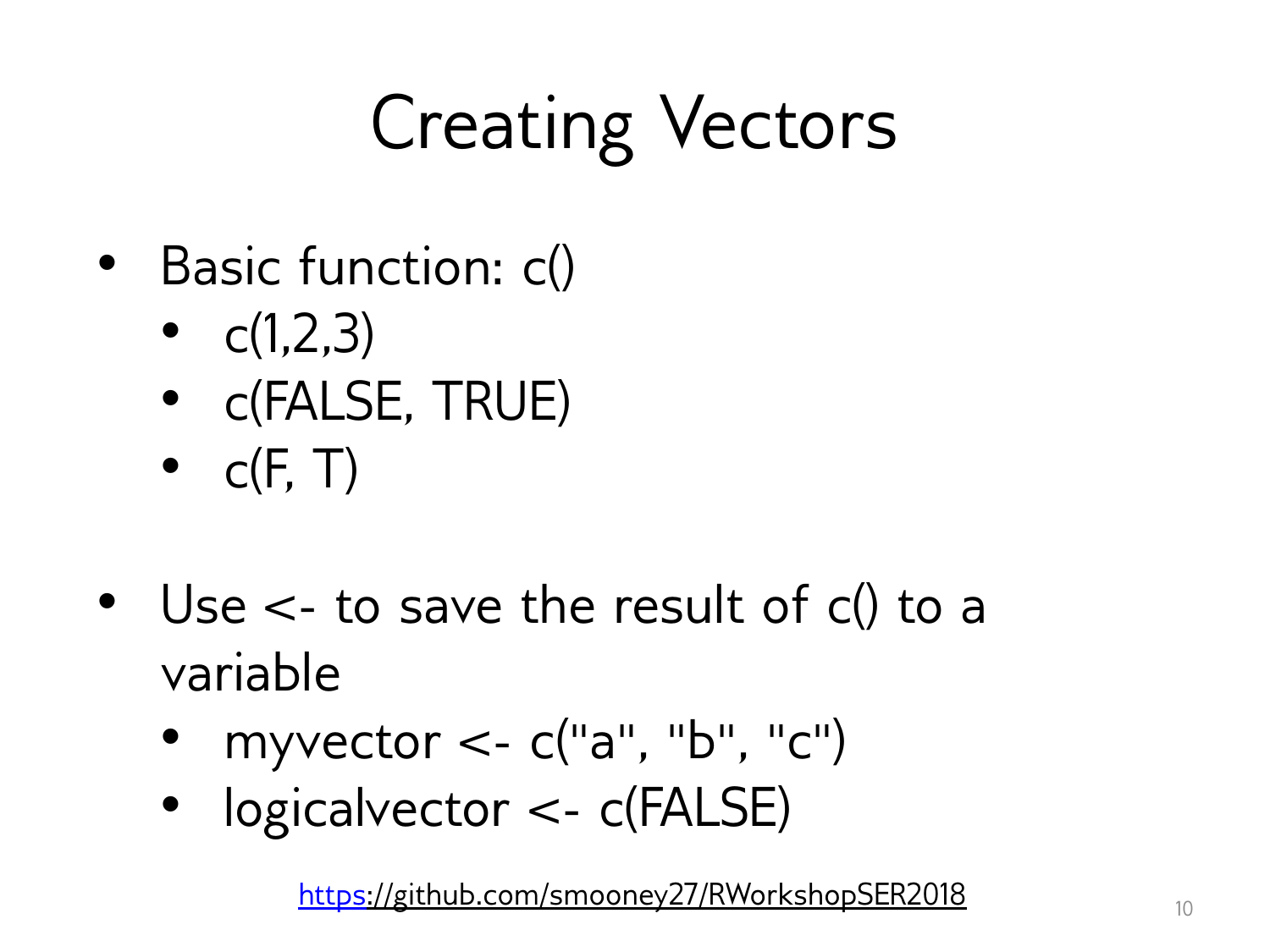

# Creating Vectors
Basic function: c()
c(1,2,3)
c(FALSE, TRUE)
c(F, T)

Use <- to save the result of c() to a variable
myvector <- c("a", "b", "c")
logicalvector <- c(FALSE)

https://github.com/smooney27/RWorkshopSER2018
10